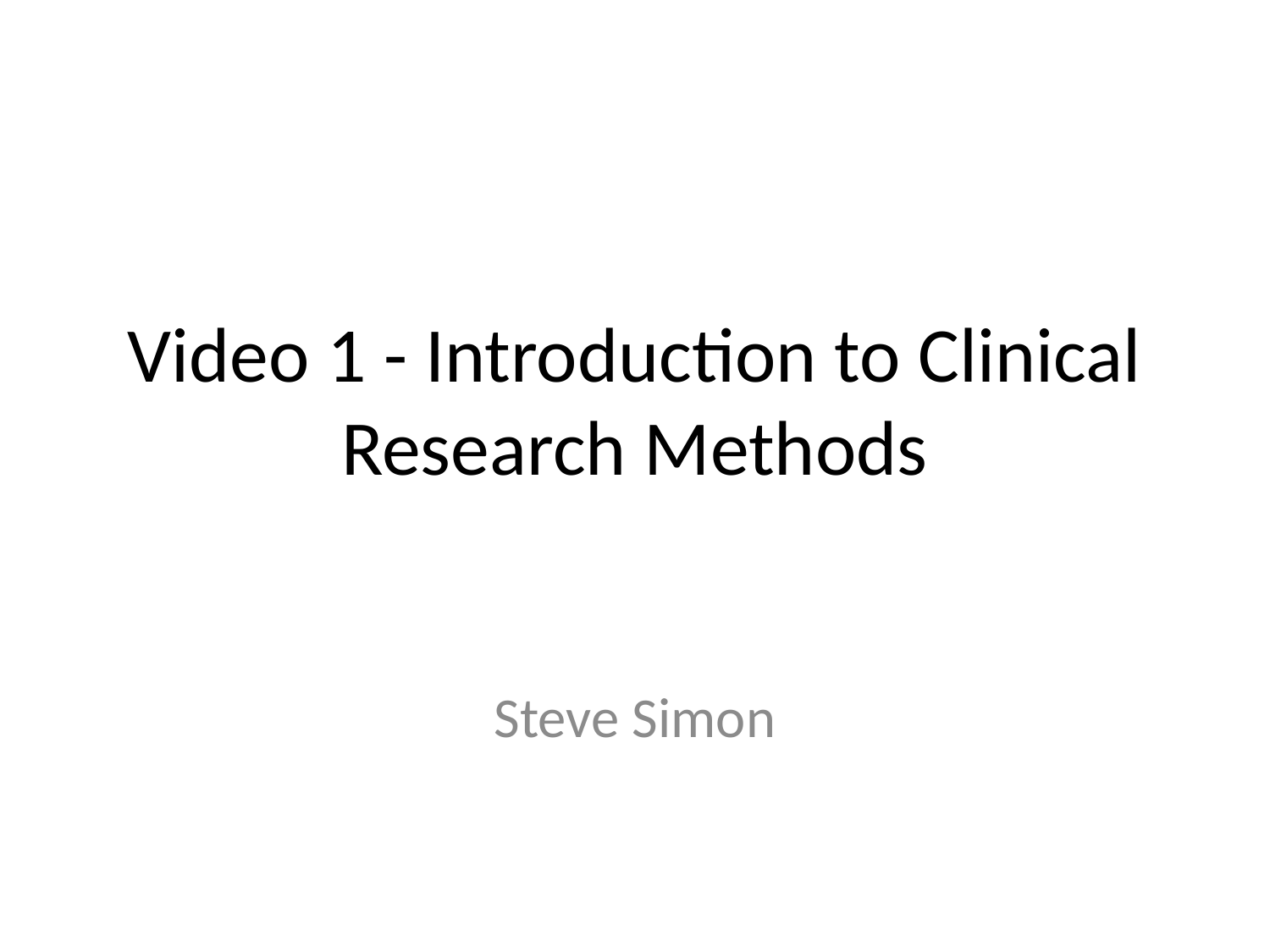

# Video 1 - Introduction to Clinical Research Methods
Steve Simon